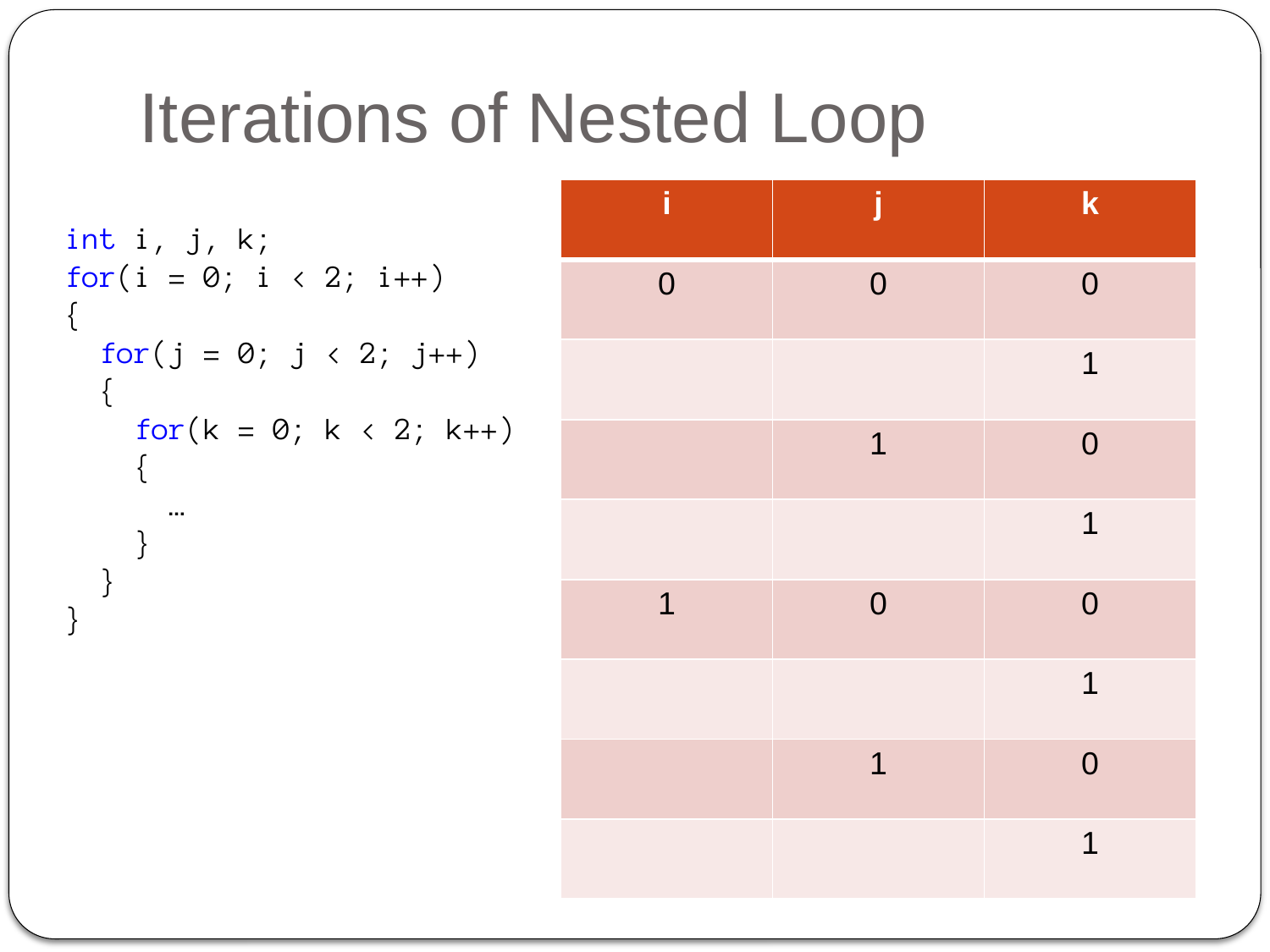

# Iterations of Nested Loop
| i | j | k |
| --- | --- | --- |
| 0 | 0 | 0 |
|  |  | 1 |
|  | 1 | 0 |
|  |  | 1 |
| 1 | 0 | 0 |
|  |  | 1 |
|  | 1 | 0 |
|  |  | 1 |
int i, j, k;
for(i = 0; i < 2; i++)
{
  for(j = 0; j < 2; j++)
  {
    for(k = 0; k < 2; k++)
    {
      …
    }
  }
}